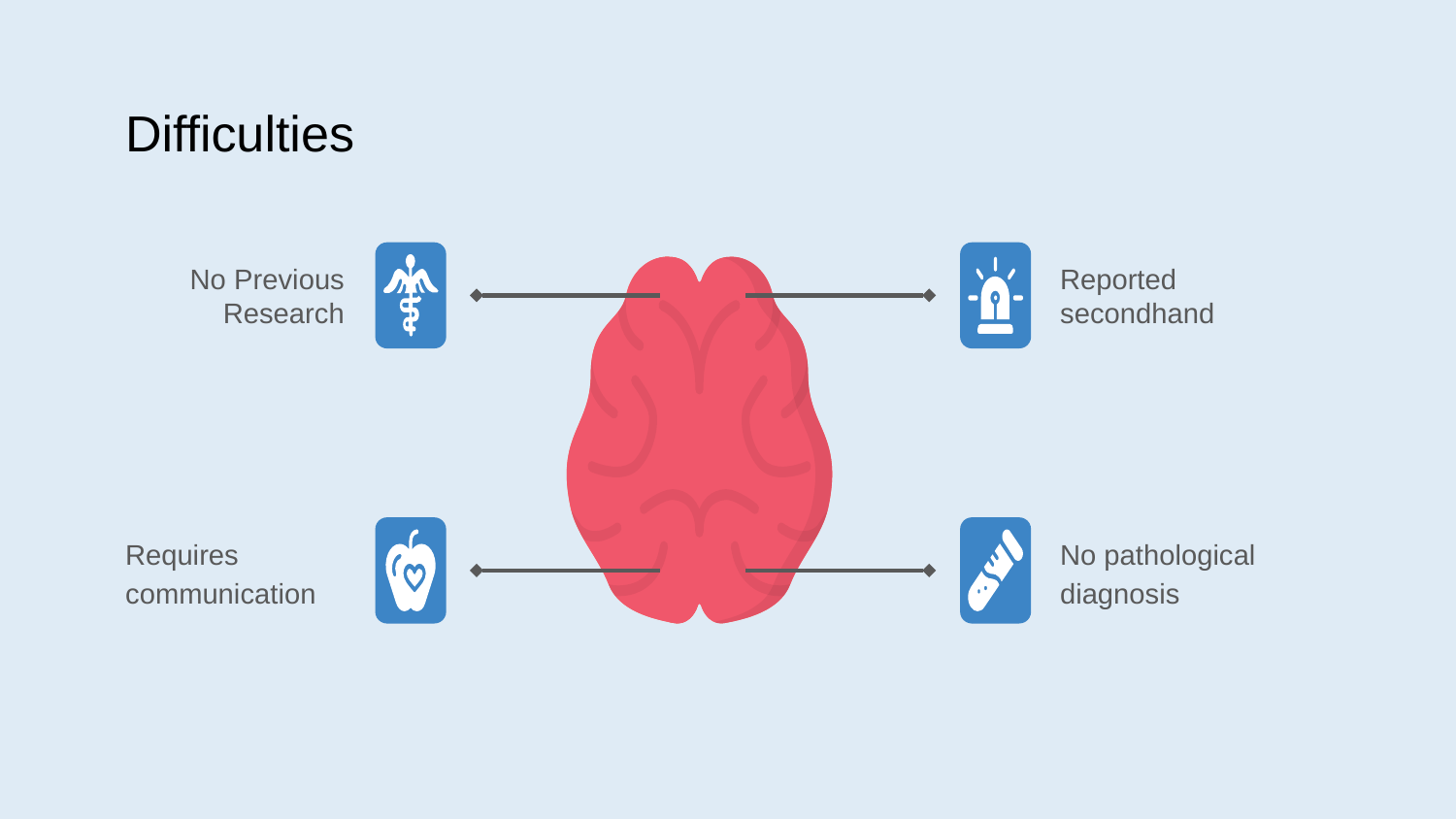

# Difficulties

No Previous Research
Reported secondhand

No pathological diagnosis
Requires communication